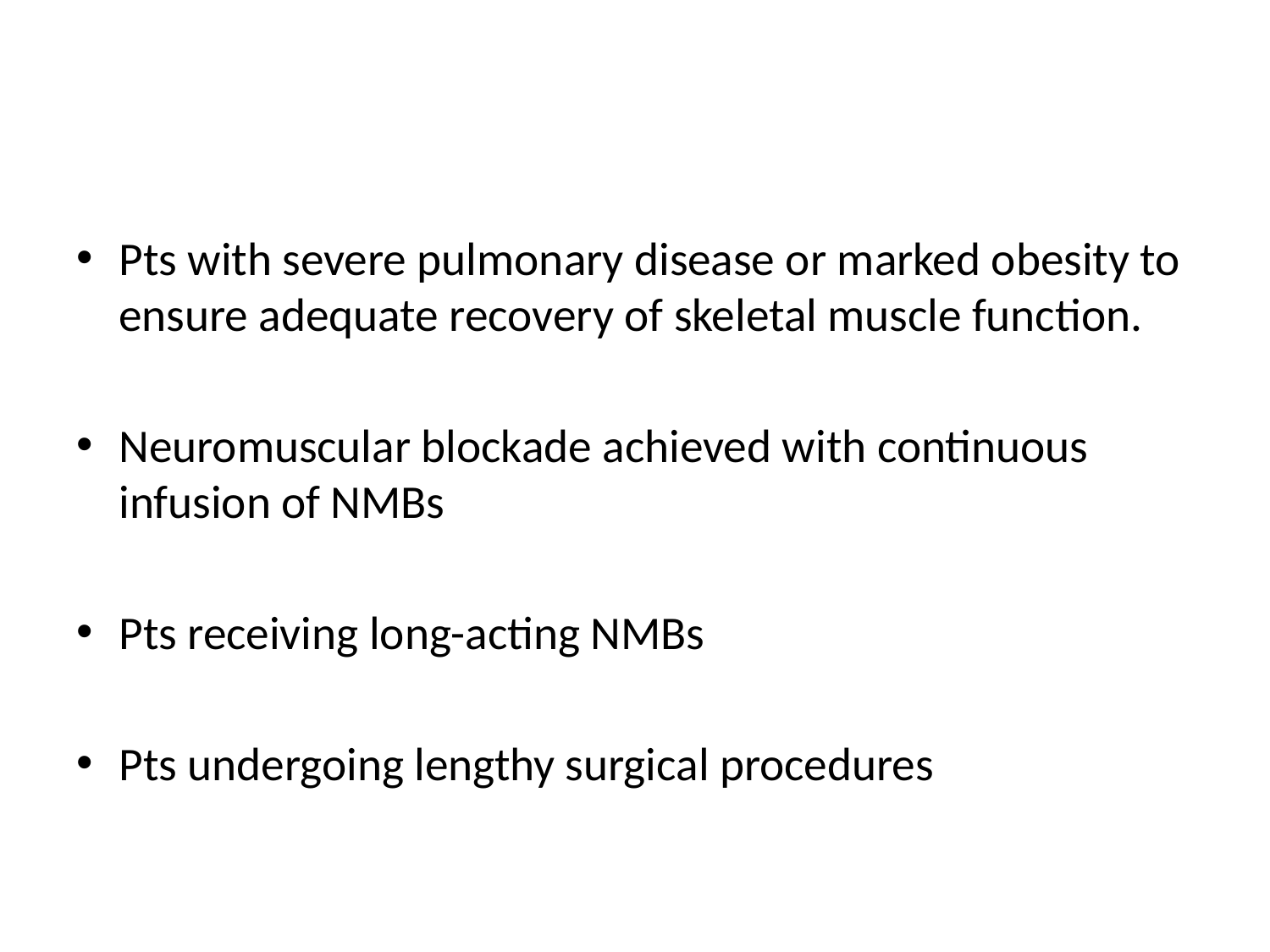

#
Pts with severe pulmonary disease or marked obesity to ensure adequate recovery of skeletal muscle function.

Neuromuscular blockade achieved with continuous infusion of NMBs

Pts receiving long-acting NMBs

Pts undergoing lengthy surgical procedures